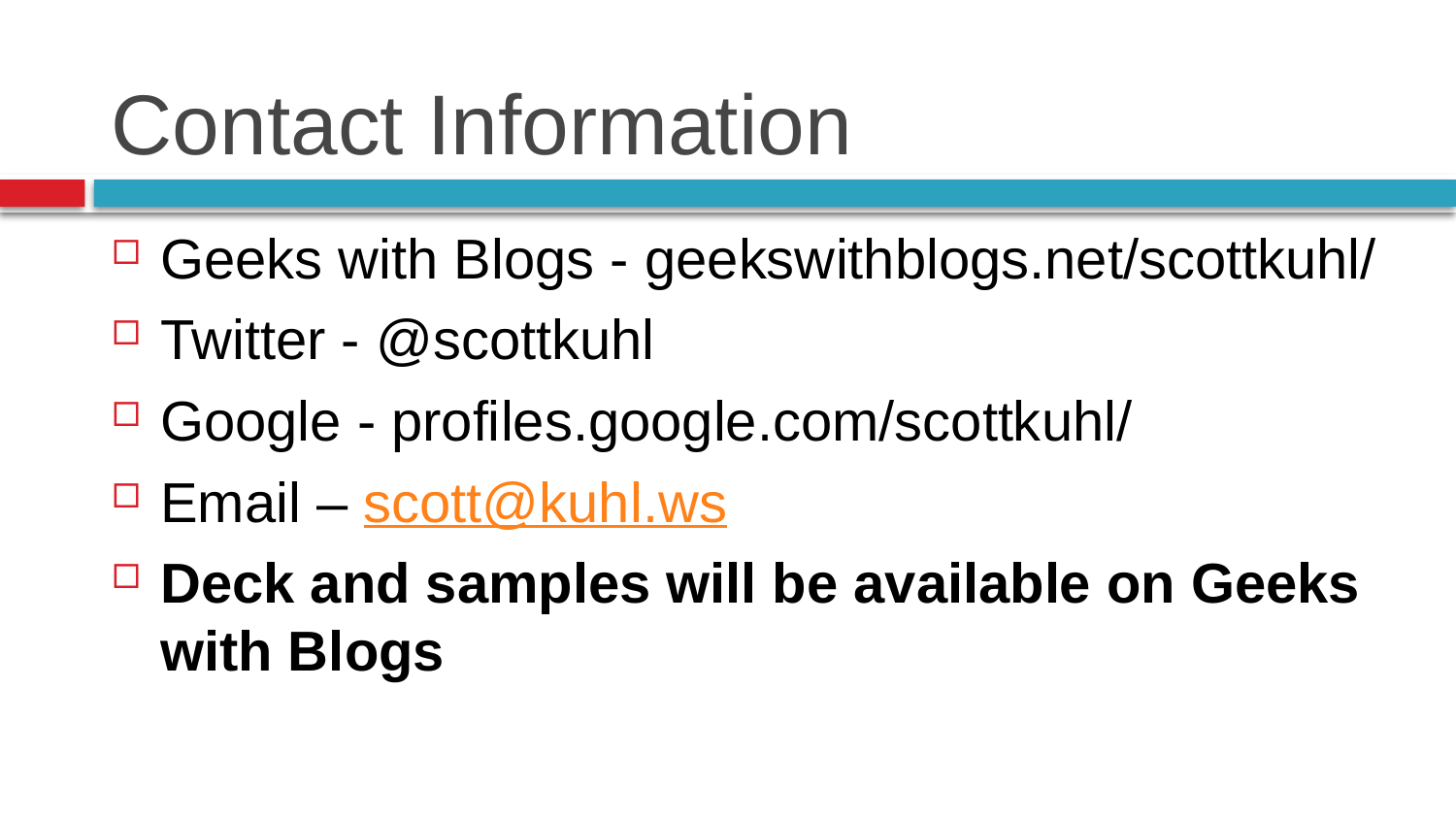

# Contact Information
Geeks with Blogs - geekswithblogs.net/scottkuhl/
Twitter - @scottkuhl
Google - profiles.google.com/scottkuhl/
Email – scott@kuhl.ws
Deck and samples will be available on Geeks with Blogs